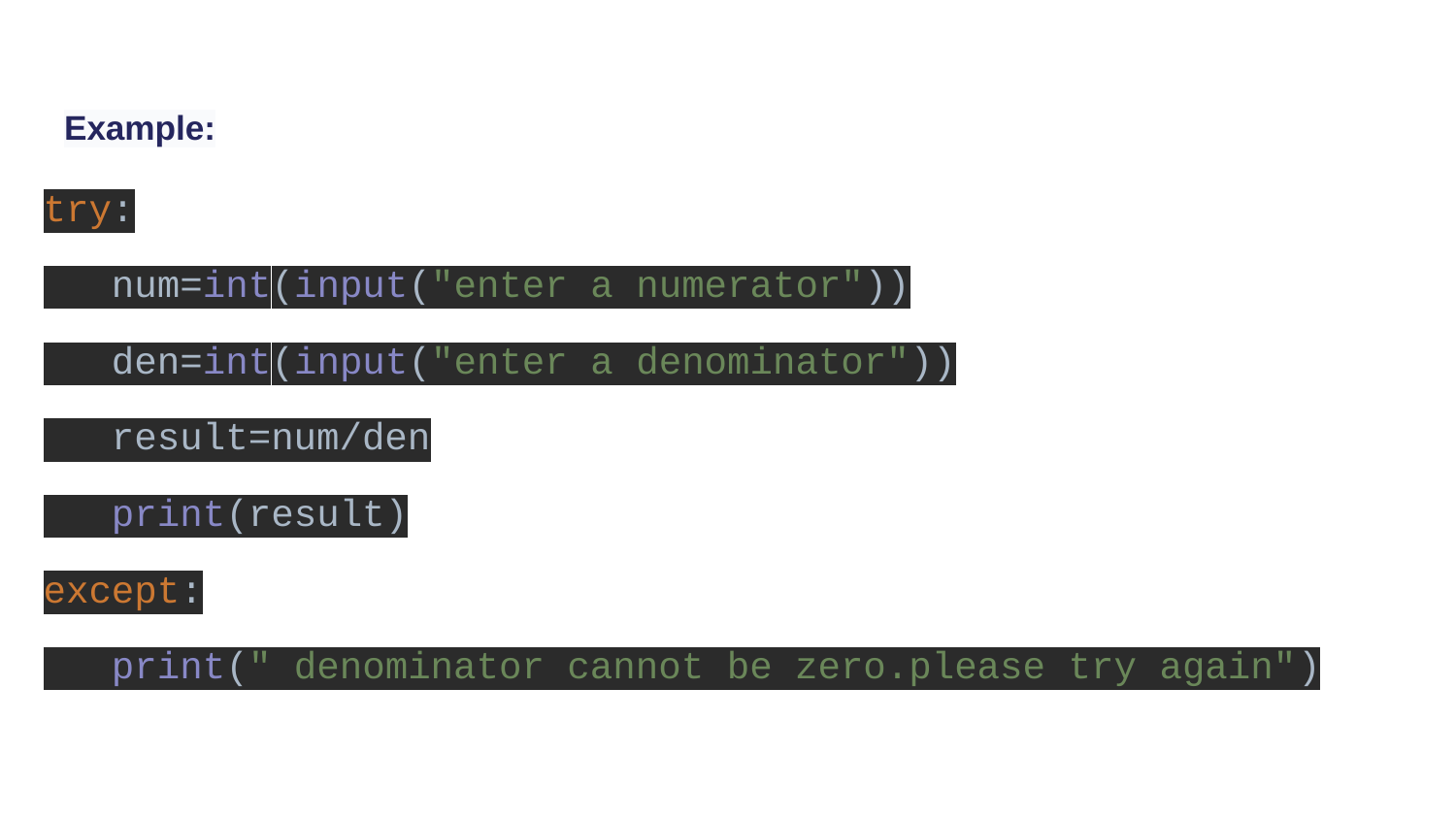

# Example:
try:
   num=int(input("enter a numerator"))
   den=int(input("enter a denominator"))
   result=num/den
   print(result)
except:
   print(" denominator cannot be zero.please try again")